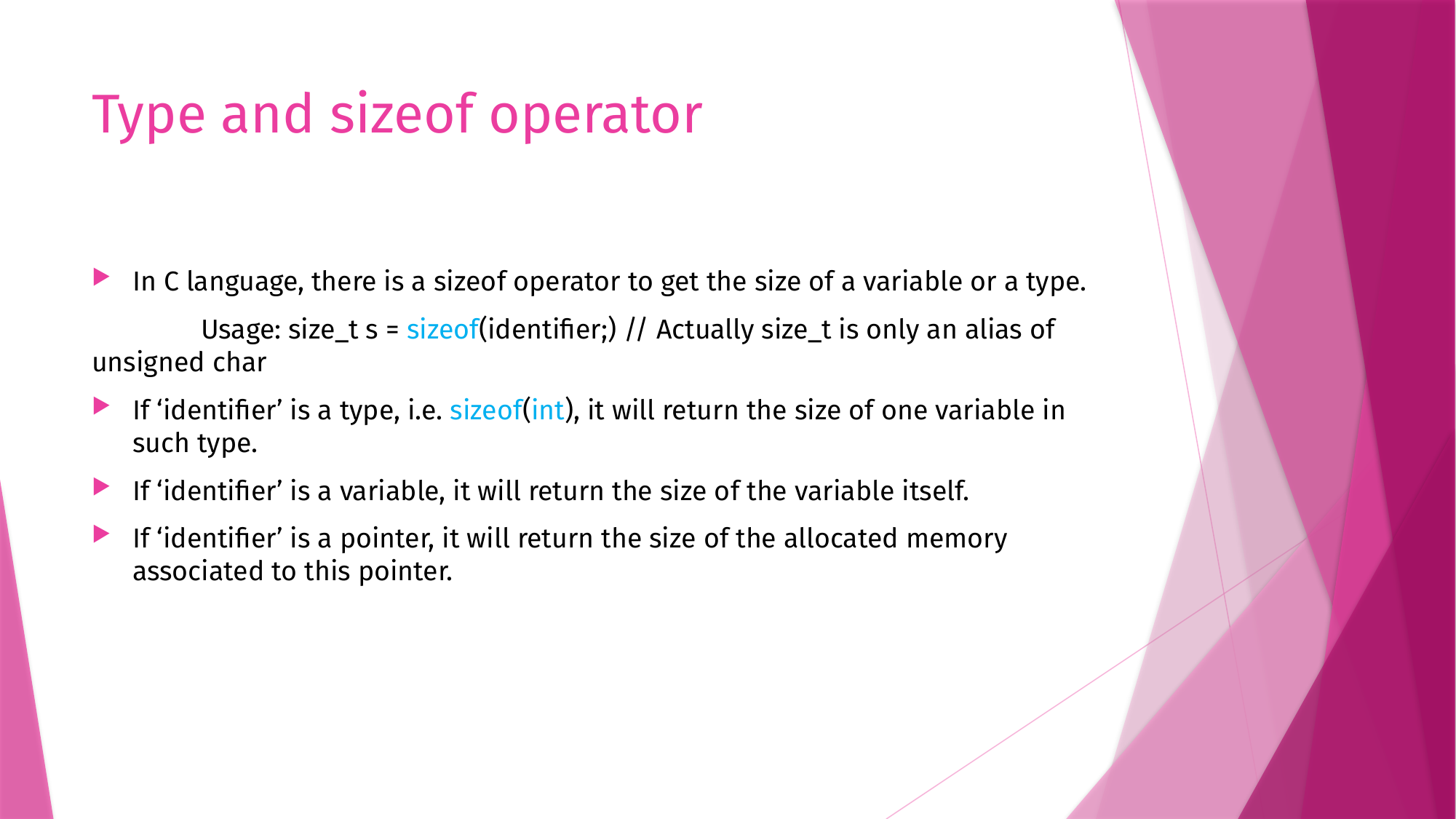

# Type and sizeof operator
In C language, there is a sizeof operator to get the size of a variable or a type.
	Usage: size_t s = sizeof(identifier;) // Actually size_t is only an alias of unsigned char
If ‘identifier’ is a type, i.e. sizeof(int), it will return the size of one variable in such type.
If ‘identifier’ is a variable, it will return the size of the variable itself.
If ‘identifier’ is a pointer, it will return the size of the allocated memory associated to this pointer.